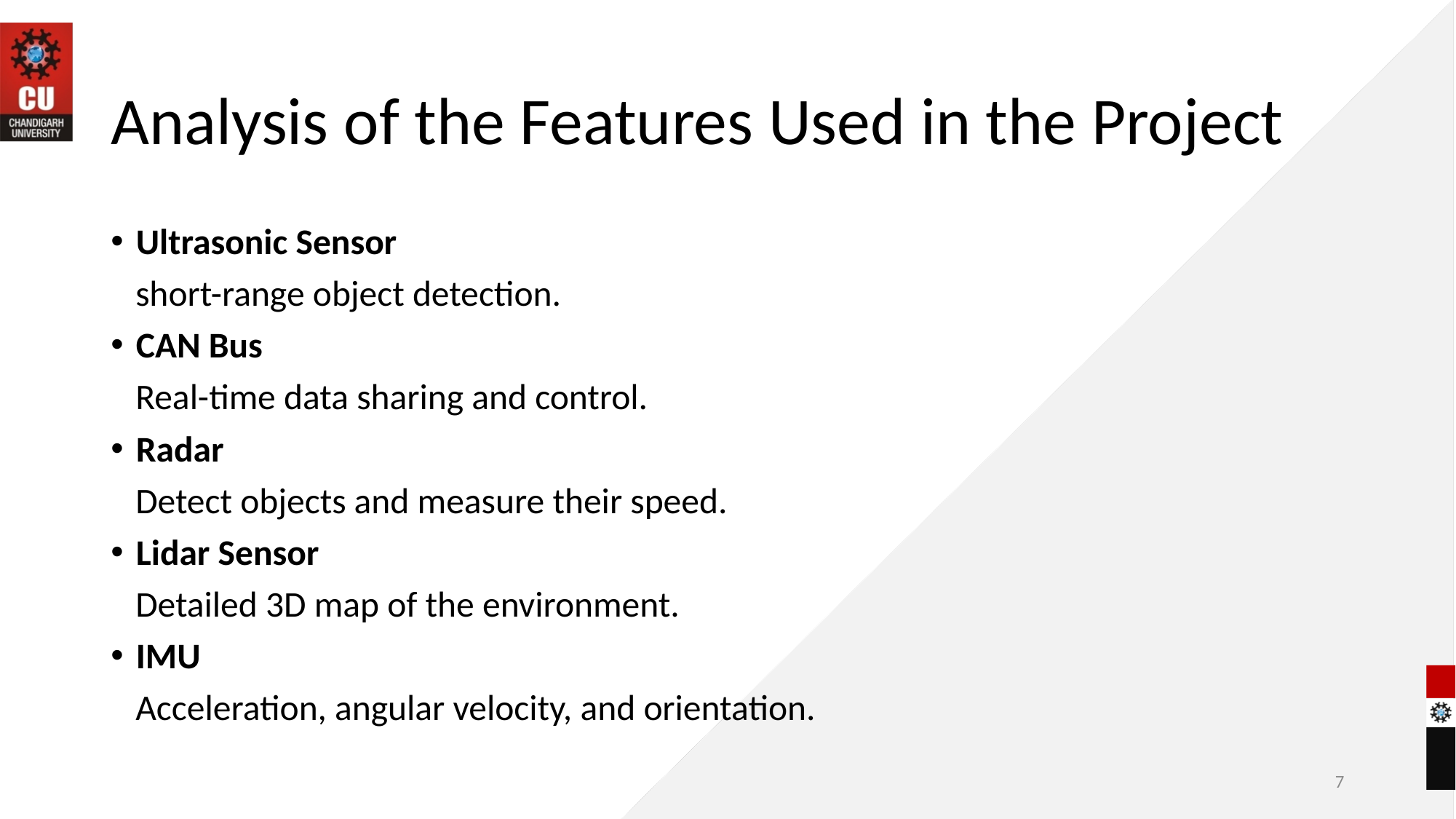

# Analysis of the Features Used in the Project
Ultrasonic Sensor
   short-range object detection.
CAN Bus
   Real-time data sharing and control.
Radar
   Detect objects and measure their speed.
Lidar Sensor
   Detailed 3D map of the environment.
IMU
   Acceleration, angular velocity, and orientation.
7